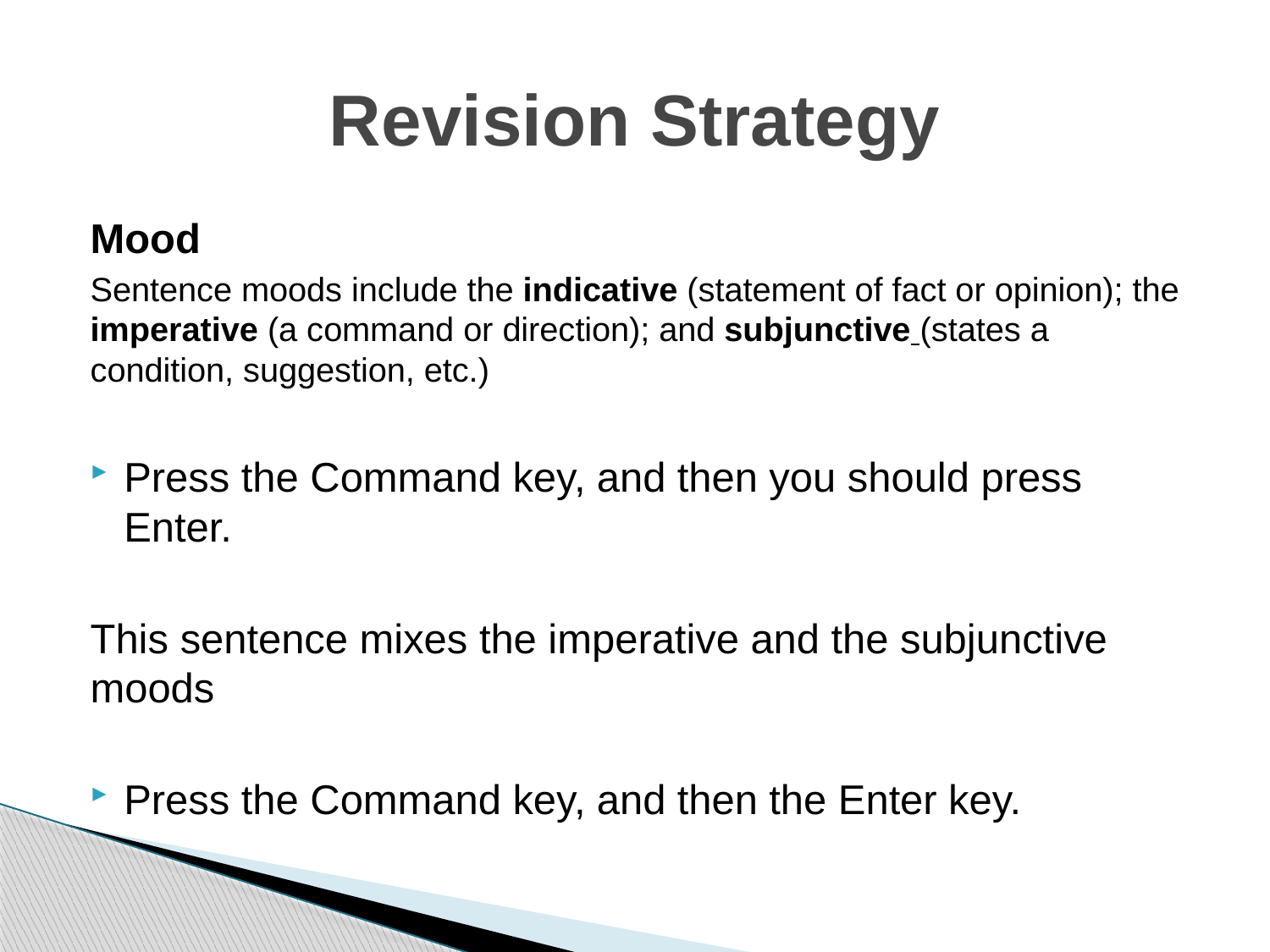

# Revision Strategy
Mood
Sentence moods include the indicative (statement of fact or opinion); the imperative (a command or direction); and subjunctive (states a condition, suggestion, etc.)

Press the Command key, and then you should press Enter.

This sentence mixes the imperative and the subjunctive moods

Press the Command key, and then the Enter key.